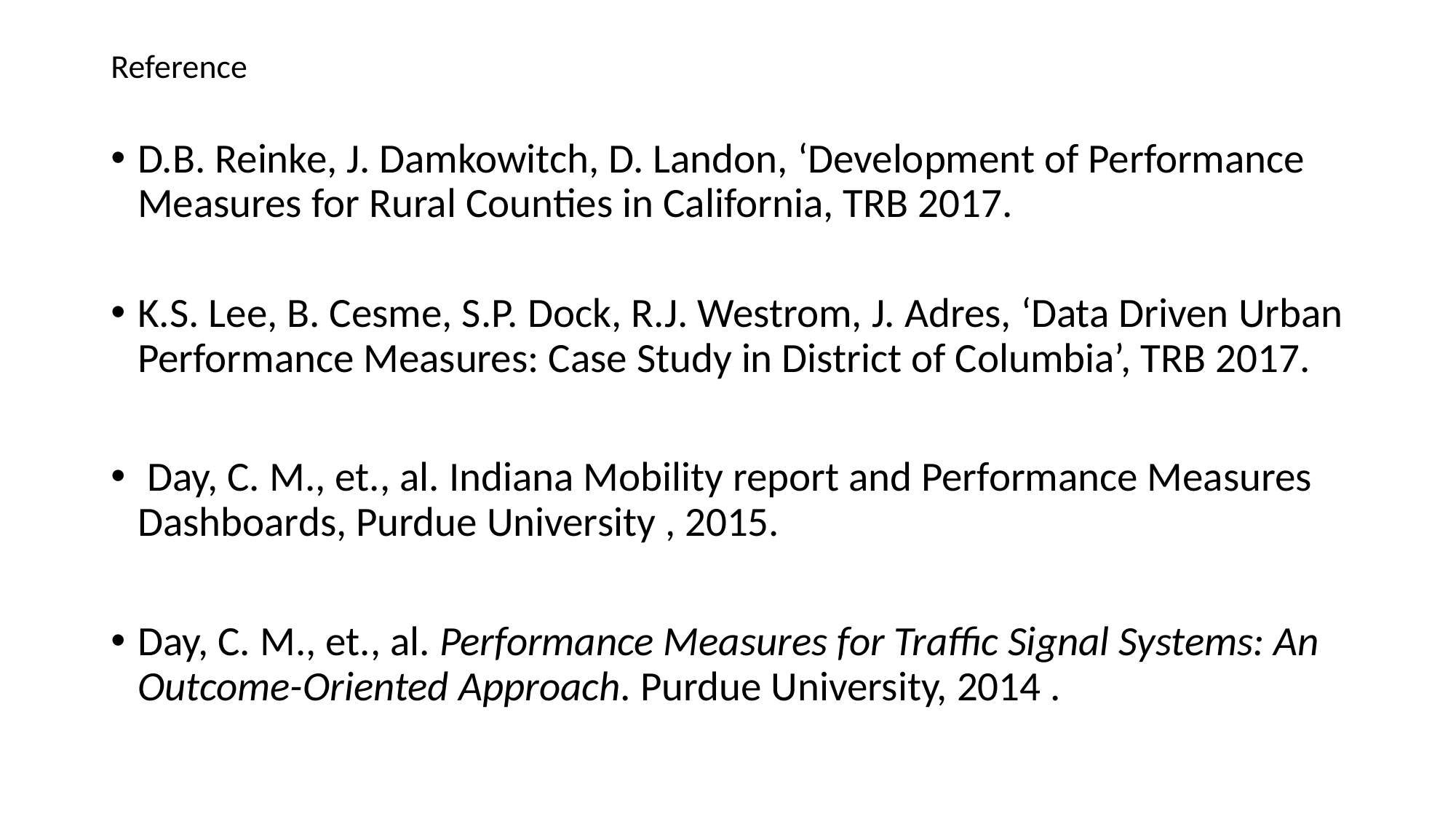

# Reference
D.B. Reinke, J. Damkowitch, D. Landon, ‘Development of Performance Measures for Rural Counties in California, TRB 2017.
K.S. Lee, B. Cesme, S.P. Dock, R.J. Westrom, J. Adres, ‘Data Driven Urban Performance Measures: Case Study in District of Columbia’, TRB 2017.

 Day, C. M., et., al. Indiana Mobility report and Performance Measures Dashboards, Purdue University , 2015.

Day, C. M., et., al. Performance Measures for Traffic Signal Systems: An Outcome-Oriented Approach. Purdue University, 2014 .